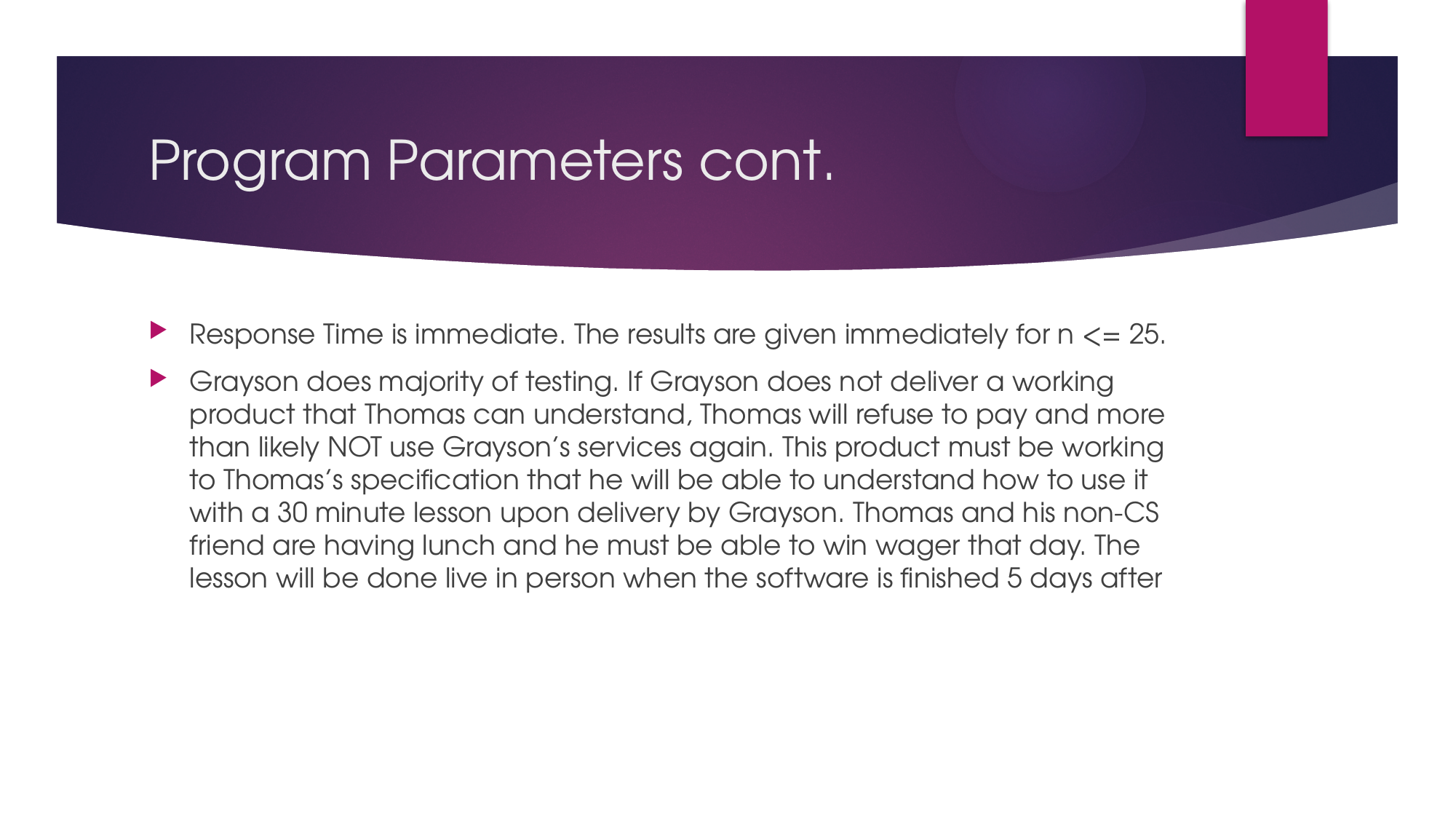

# Program Parameters cont.
Response Time is immediate. The results are given immediately for n <= 25.
Grayson does majority of testing. If Grayson does not deliver a working product that Thomas can understand, Thomas will refuse to pay and more than likely NOT use Grayson’s services again. This product must be working to Thomas’s specification that he will be able to understand how to use it with a 30 minute lesson upon delivery by Grayson. Thomas and his non-CS friend are having lunch and he must be able to win wager that day. The lesson will be done live in person when the software is finished 5 days after